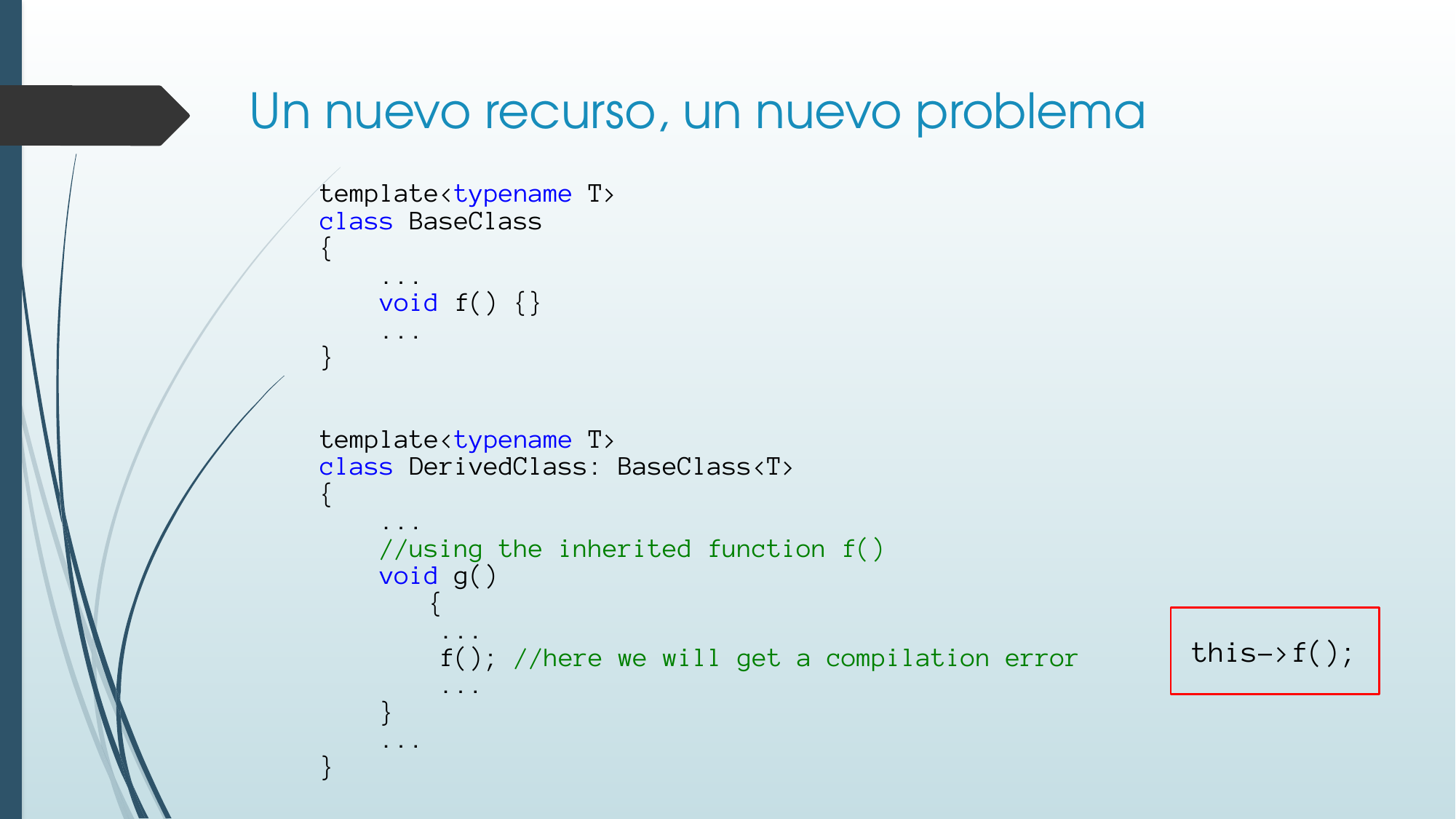

# Un nuevo recurso, un nuevo problema
template<typename T>
class BaseClass
{
    ...
    void f() {}
    ...
}

template<typename T>
class DerivedClass: BaseClass<T>
{
    ...
    //using the inherited function f()
    void g()
	{
        ...
        f(); //here we will get a compilation error
        ...
    }
    ...
}

this->f();